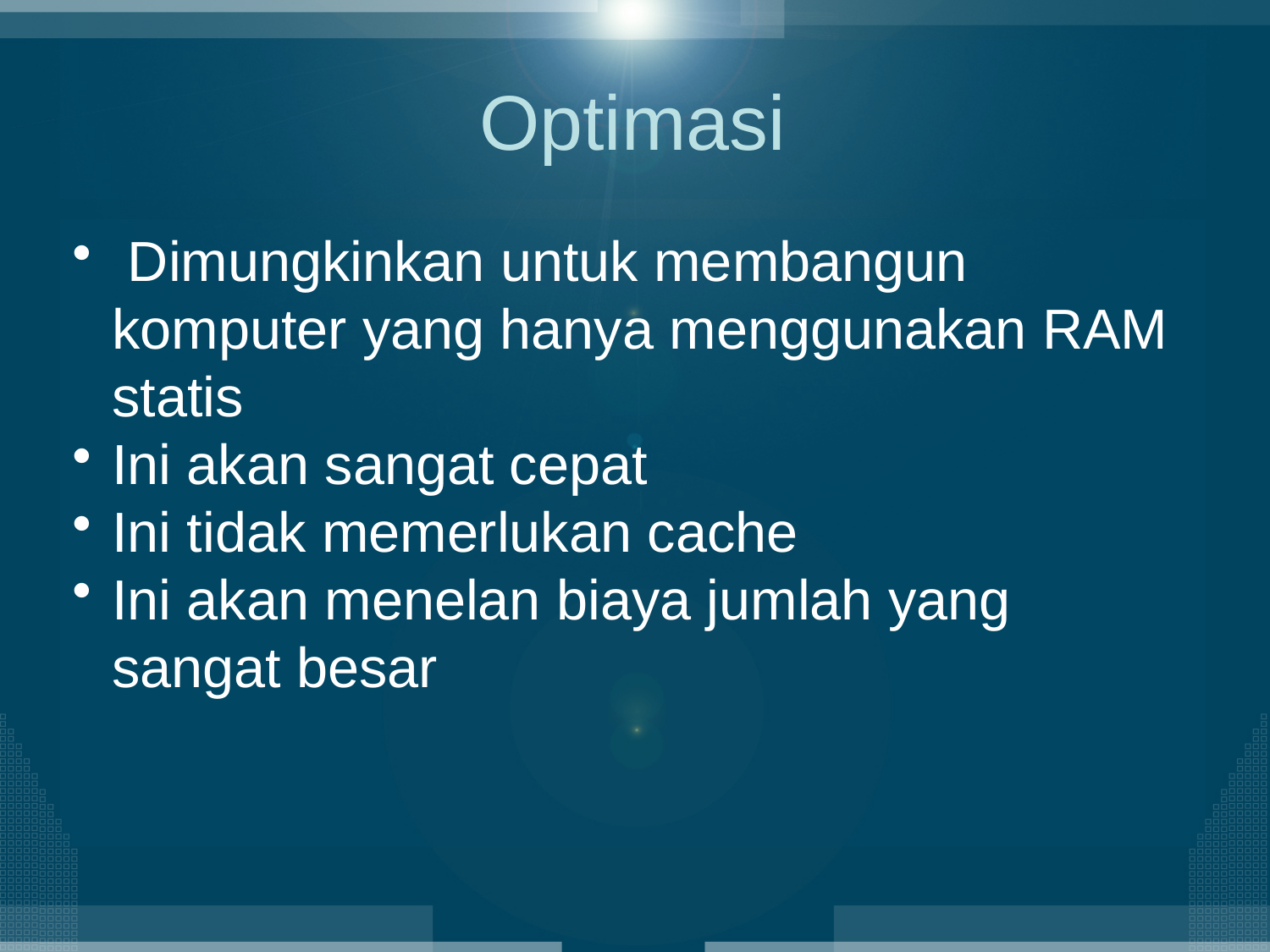

# Optimasi
 Dimungkinkan untuk membangun komputer yang hanya menggunakan RAM statis
Ini akan sangat cepat
Ini tidak memerlukan cache
Ini akan menelan biaya jumlah yang sangat besar